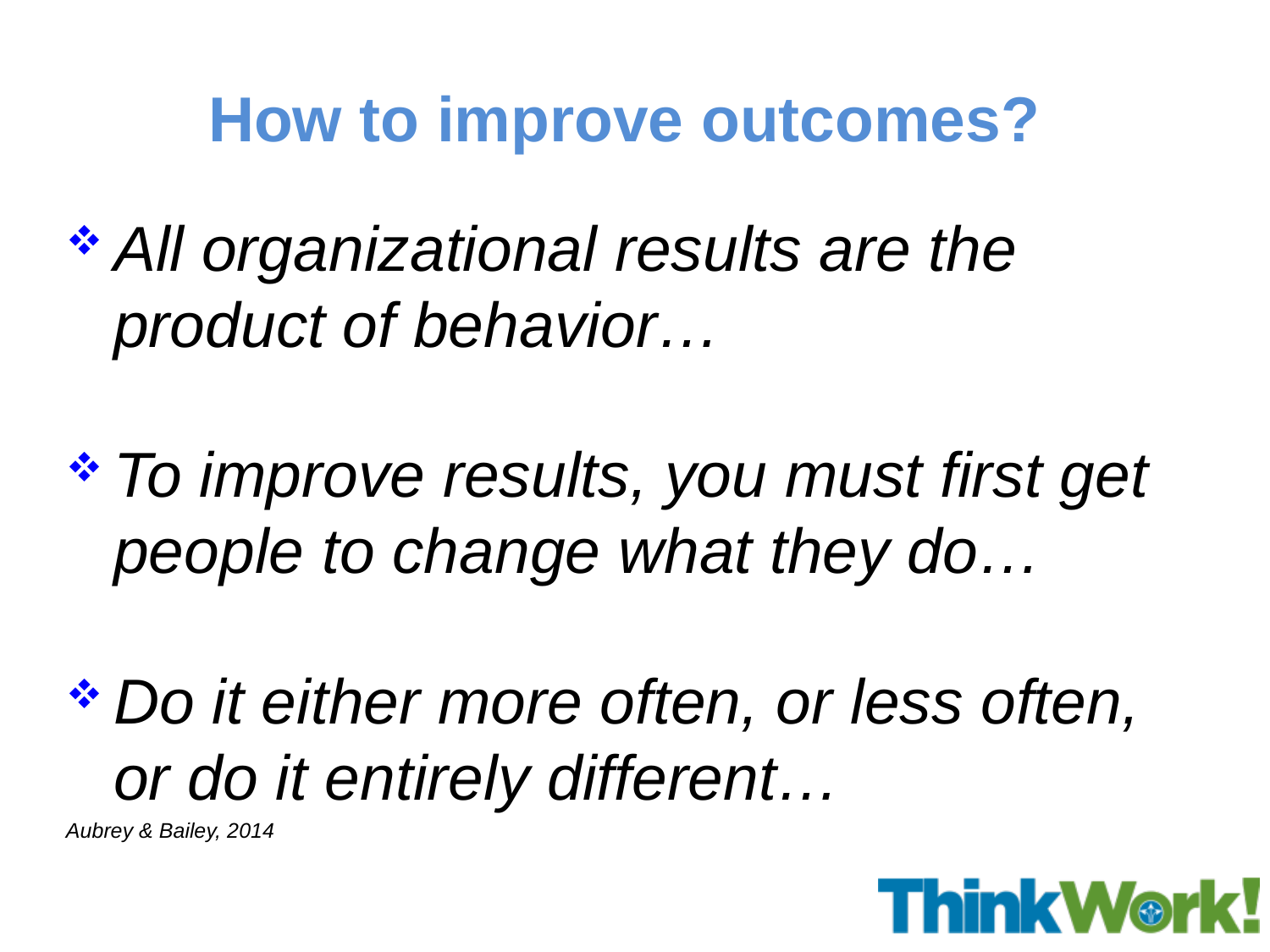

How to improve outcomes?
All organizational results are the product of behavior…
To improve results, you must first get people to change what they do…
Do it either more often, or less often, or do it entirely different…
Aubrey & Bailey, 2014

#